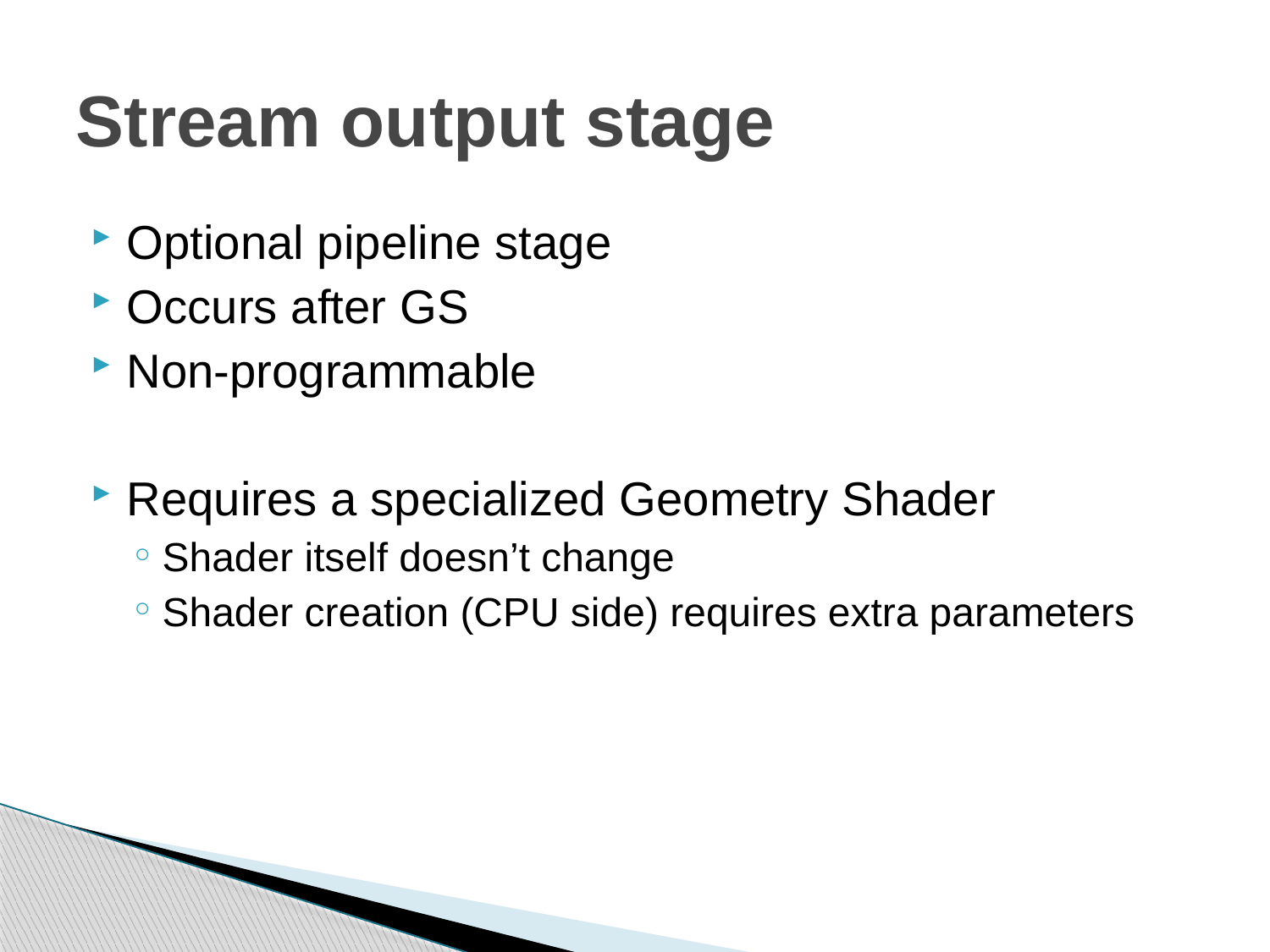

# Stream output stage
Optional pipeline stage
Occurs after GS
Non-programmable

Requires a specialized Geometry Shader
Shader itself doesn’t change
Shader creation (CPU side) requires extra parameters